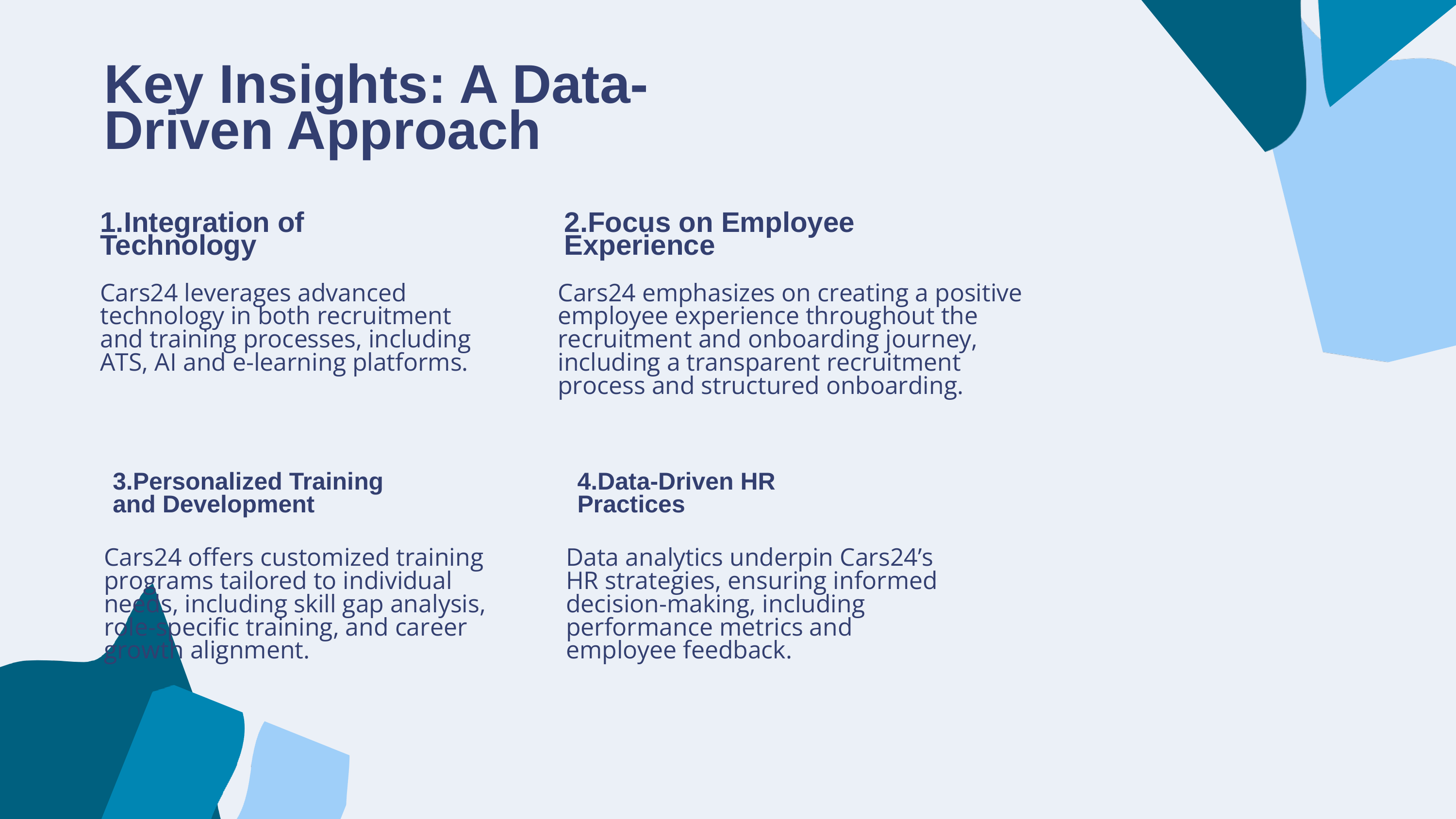

Key Insights: A Data-Driven Approach
1.Integration of Technology
2.Focus on Employee Experience
Cars24 leverages advanced technology in both recruitment and training processes, including ATS, AI and e-learning platforms.
Cars24 emphasizes on creating a positive employee experience throughout the recruitment and onboarding journey, including a transparent recruitment process and structured onboarding.
3.Personalized Training and Development
4.Data-Driven HR Practices
Cars24 offers customized training programs tailored to individual needs, including skill gap analysis, role-specific training, and career growth alignment.
Data analytics underpin Cars24’s HR strategies, ensuring informed decision-making, including performance metrics and employee feedback.